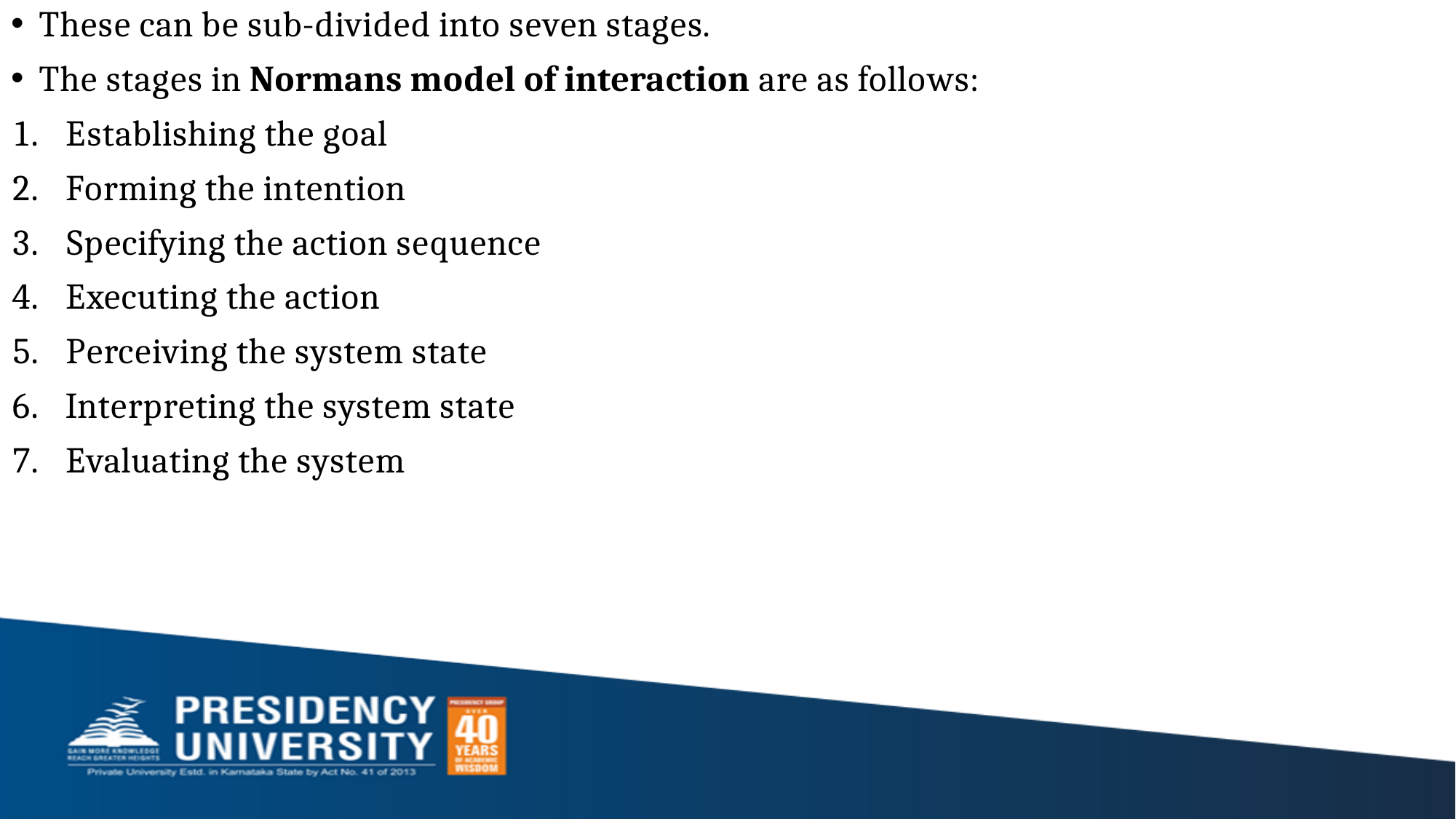

These can be sub-divided into seven stages.
The stages in Normans model of interaction are as follows:
Establishing the goal
Forming the intention
Specifying the action sequence
Executing the action
Perceiving the system state
Interpreting the system state
Evaluating the system